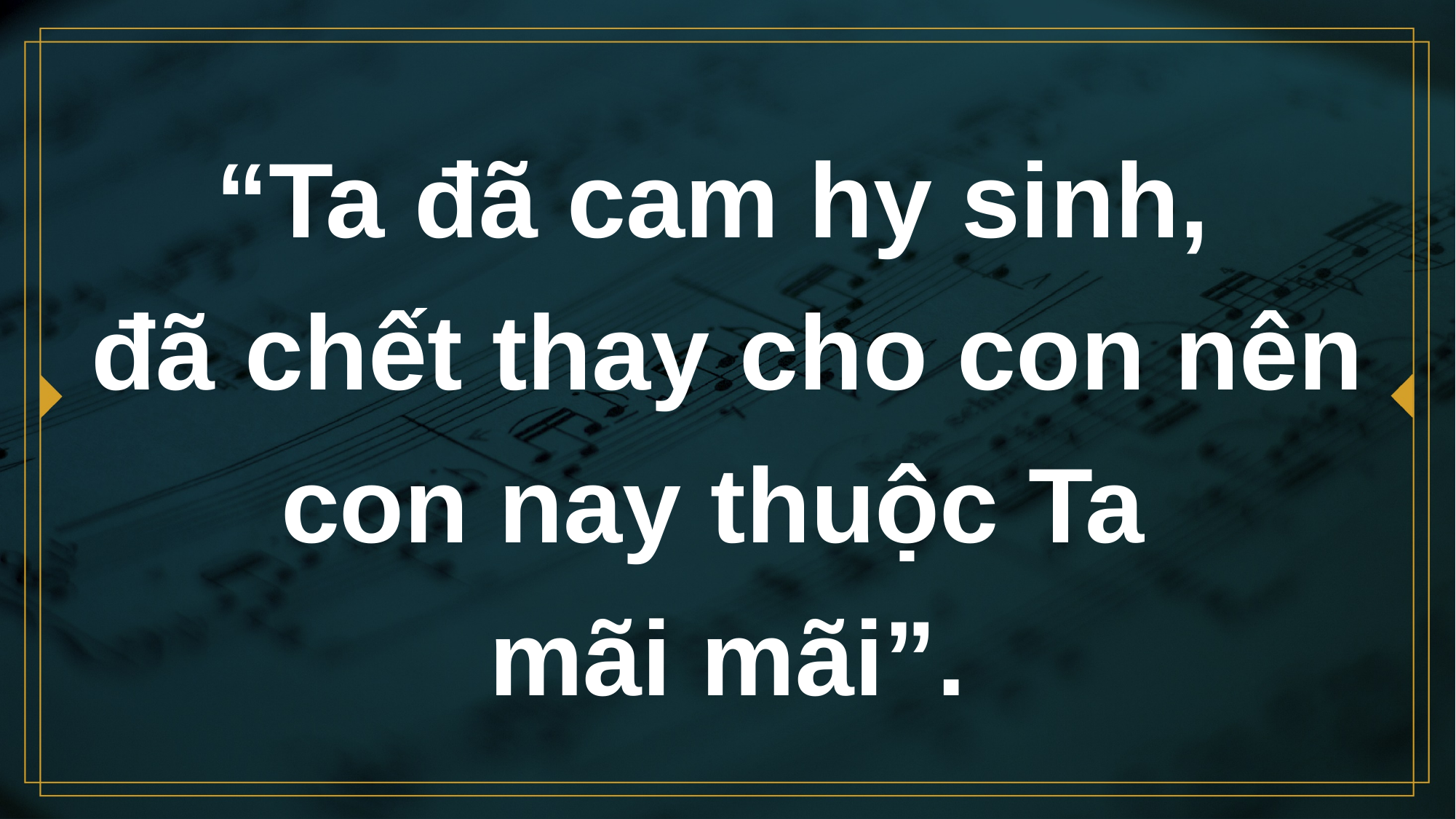

# “Ta đã cam hy sinh, đã chết thay cho con nên con nay thuộc Ta mãi mãi”.